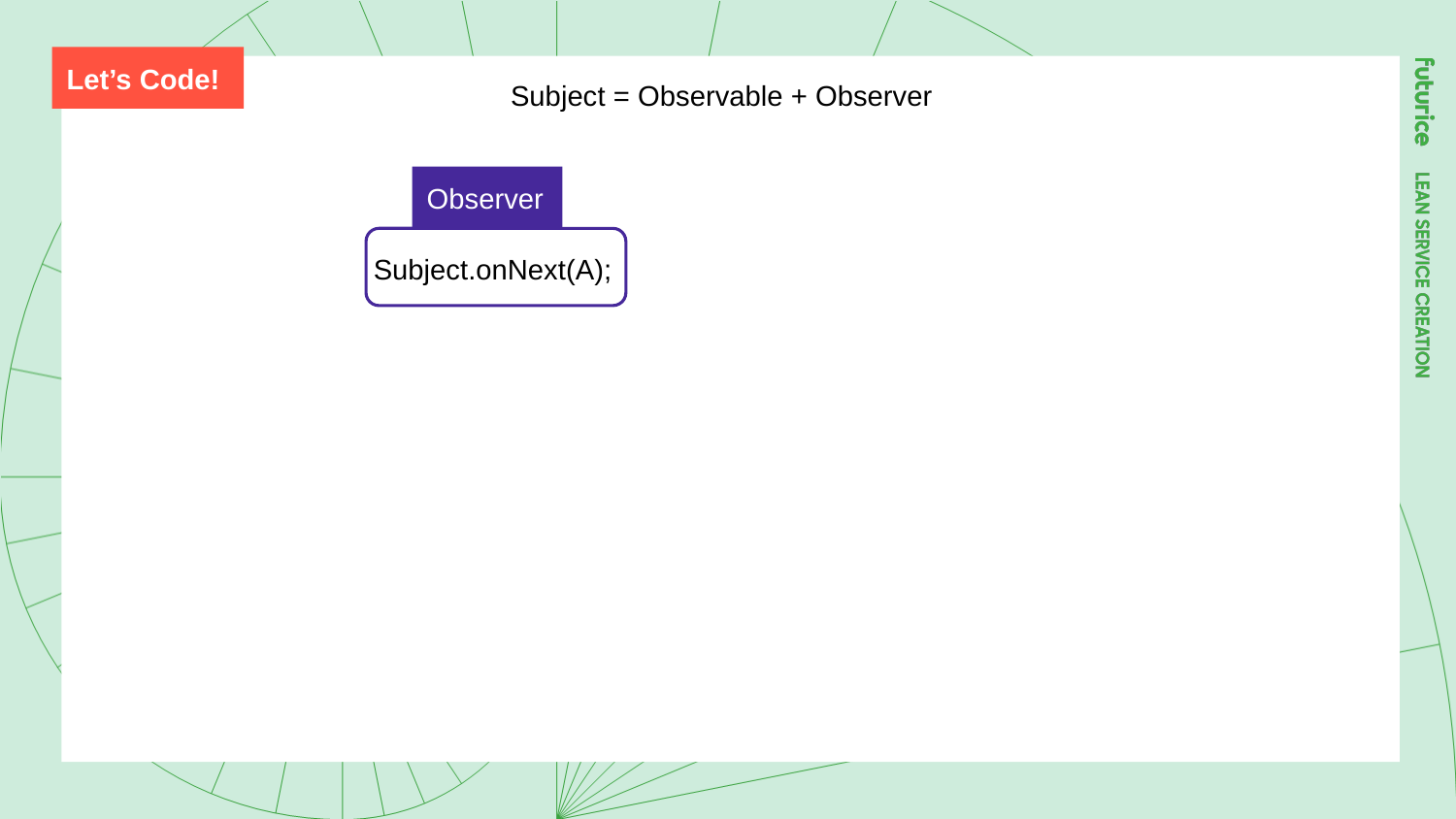

Let’s Code!
Subject = Observable + Observer
Observer

Subject.onNext(A);